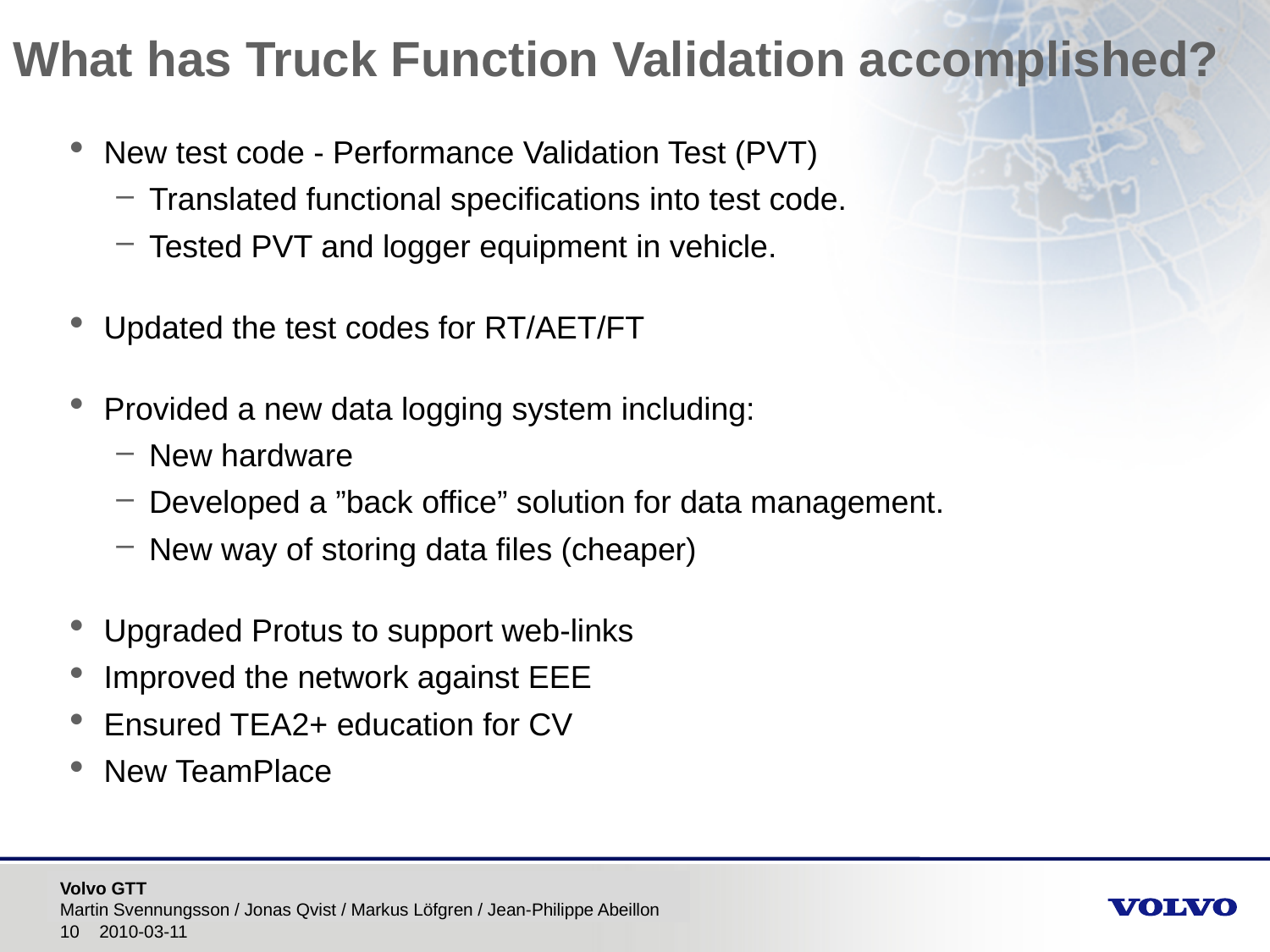

# What has Truck Function Validation accomplished?
New test code - Performance Validation Test (PVT)
Translated functional specifications into test code.
Tested PVT and logger equipment in vehicle.
Updated the test codes for RT/AET/FT
Provided a new data logging system including:
New hardware
Developed a ”back office” solution for data management.
New way of storing data files (cheaper)
Upgraded Protus to support web-links
Improved the network against EEE
Ensured TEA2+ education for CV
New TeamPlace

Volvo GTT
Martin Svennungsson / Jonas Qvist / Markus Löfgren / Jean-Philippe Abeillon
2010-03-11
10